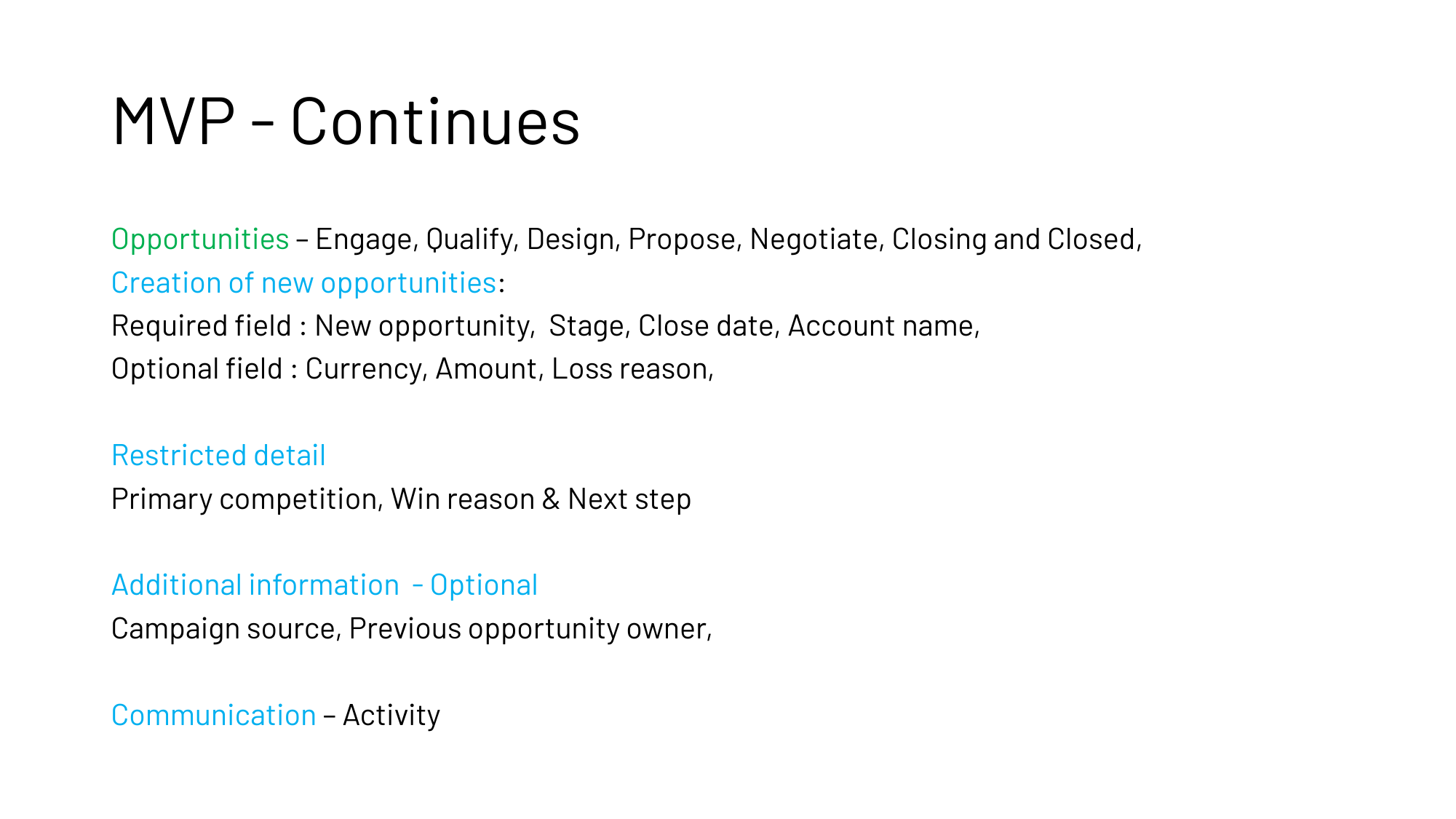

# MVP - Continues
Opportunities – Engage, Qualify, Design, Propose, Negotiate, Closing and Closed,
Creation of new opportunities:
Required field : New opportunity,  Stage, Close date, Account name,
Optional field : Currency, Amount, Loss reason,

Restricted detail
Primary competition, Win reason & Next step

Additional information  - Optional
Campaign source, Previous opportunity owner,

Communication – Activity